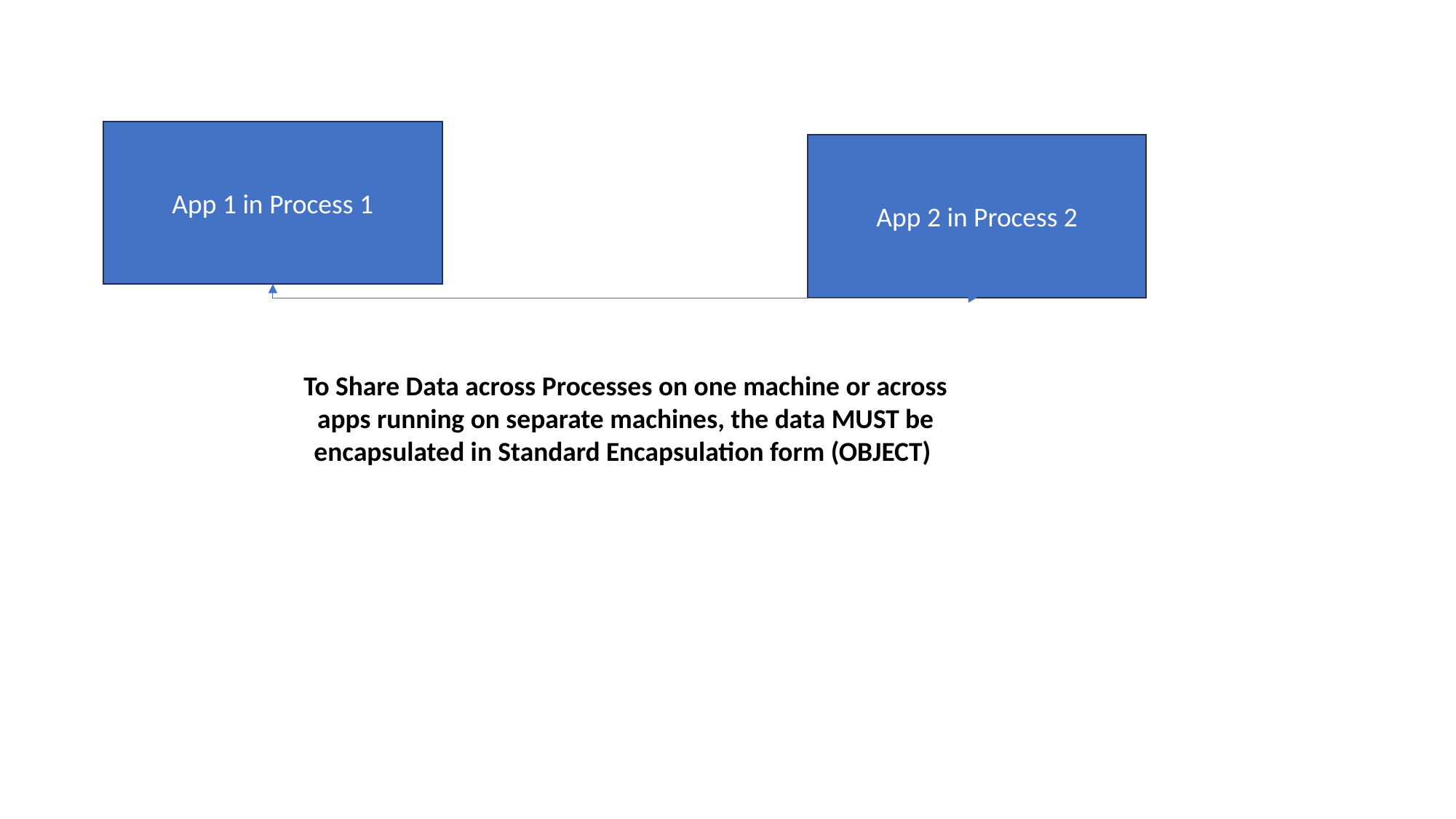

App 1 in Process 1
App 2 in Process 2
To Share Data across Processes on one machine or across apps running on separate machines, the data MUST be encapsulated in Standard Encapsulation form (OBJECT)